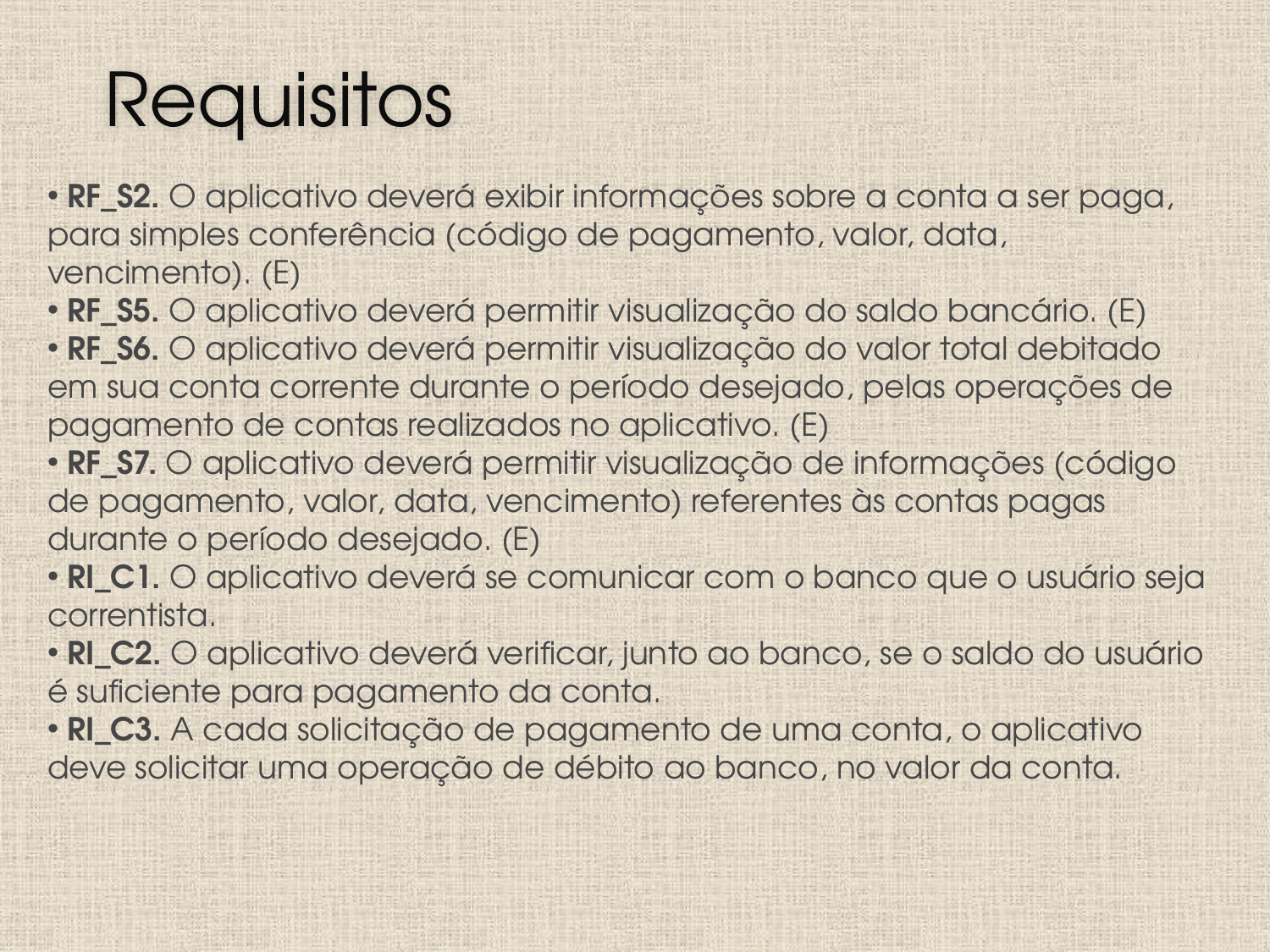

# Requisitos
 RF_S2. O aplicativo deverá exibir informações sobre a conta a ser paga, para simples conferência (código de pagamento, valor, data, vencimento). (E)
 RF_S5. O aplicativo deverá permitir visualização do saldo bancário. (E)
 RF_S6. O aplicativo deverá permitir visualização do valor total debitado em sua conta corrente durante o período desejado, pelas operações de pagamento de contas realizados no aplicativo. (E)
 RF_S7. O aplicativo deverá permitir visualização de informações (código de pagamento, valor, data, vencimento) referentes às contas pagas durante o período desejado. (E)
 RI_C1. O aplicativo deverá se comunicar com o banco que o usuário seja correntista.
 RI_C2. O aplicativo deverá verificar, junto ao banco, se o saldo do usuário é suficiente para pagamento da conta.
 RI_C3. A cada solicitação de pagamento de uma conta, o aplicativo deve solicitar uma operação de débito ao banco, no valor da conta.